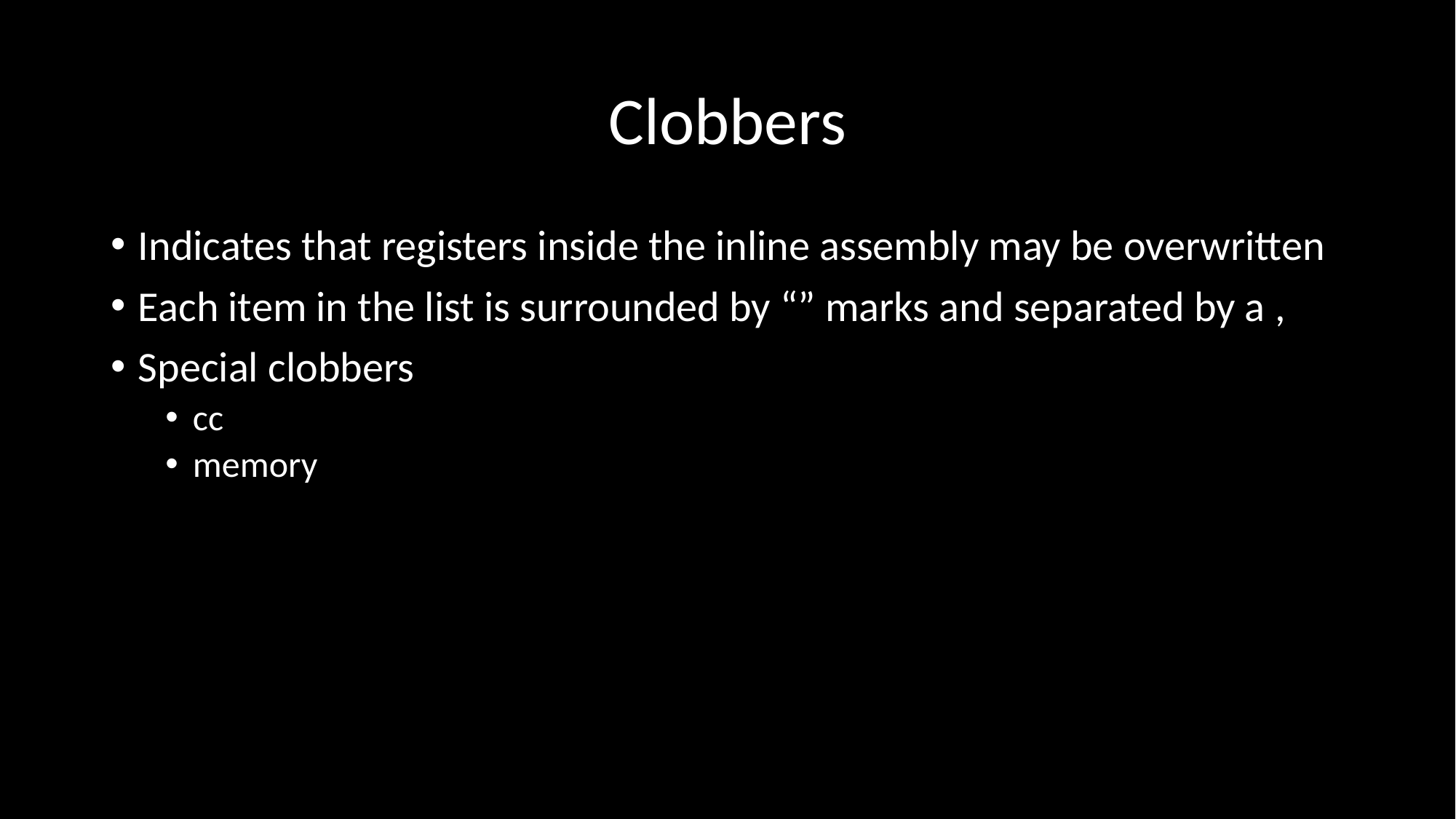

# Clobbers
Indicates that registers inside the inline assembly may be overwritten
Each item in the list is surrounded by “” marks and separated by a ,
Special clobbers
cc
memory